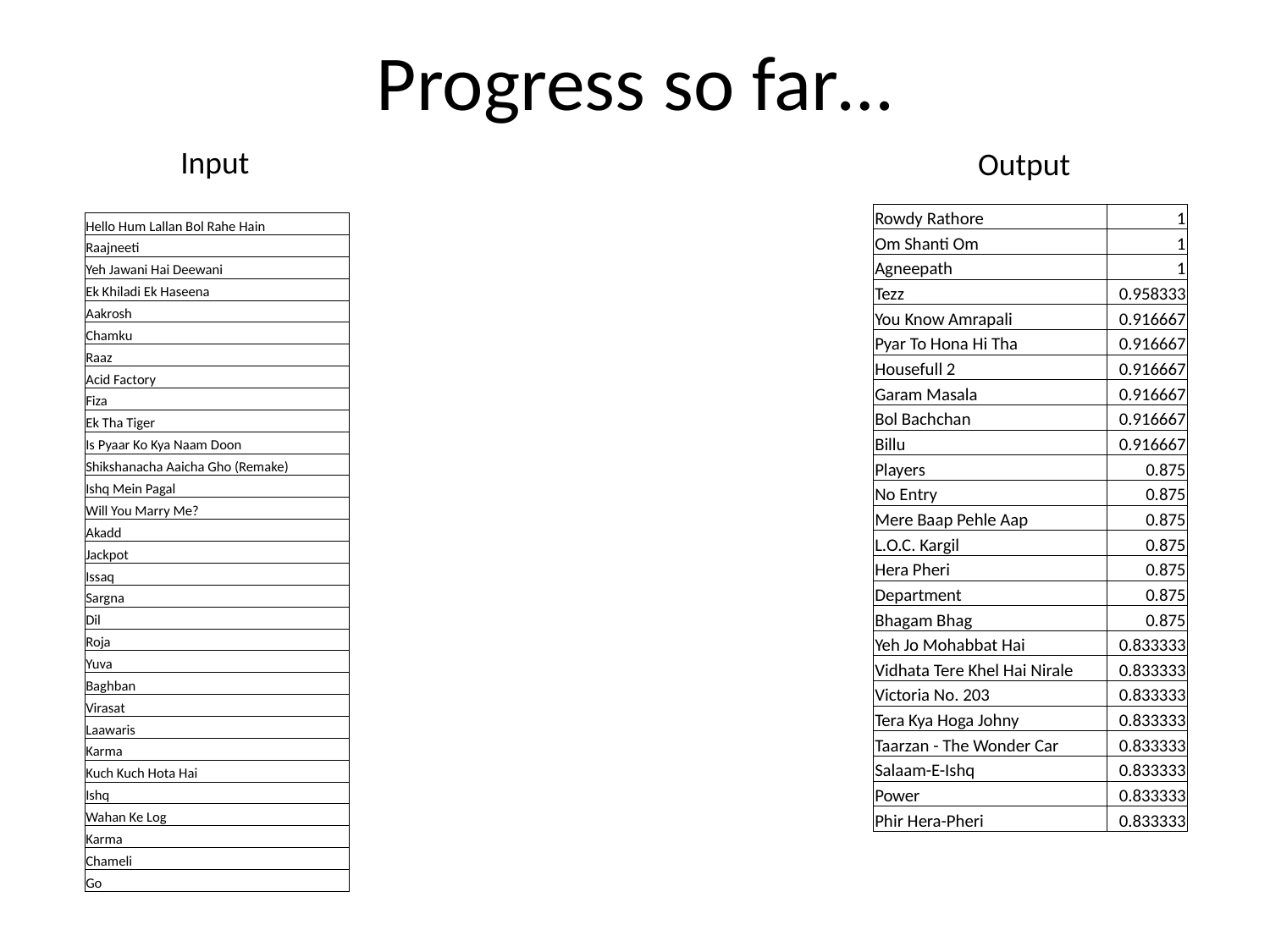

# Progress so far…
Input
Output
| Rowdy Rathore | 1 |
| --- | --- |
| Om Shanti Om | 1 |
| Agneepath | 1 |
| Tezz | 0.958333 |
| You Know Amrapali | 0.916667 |
| Pyar To Hona Hi Tha | 0.916667 |
| Housefull 2 | 0.916667 |
| Garam Masala | 0.916667 |
| Bol Bachchan | 0.916667 |
| Billu | 0.916667 |
| Players | 0.875 |
| No Entry | 0.875 |
| Mere Baap Pehle Aap | 0.875 |
| L.O.C. Kargil | 0.875 |
| Hera Pheri | 0.875 |
| Department | 0.875 |
| Bhagam Bhag | 0.875 |
| Yeh Jo Mohabbat Hai | 0.833333 |
| Vidhata Tere Khel Hai Nirale | 0.833333 |
| Victoria No. 203 | 0.833333 |
| Tera Kya Hoga Johny | 0.833333 |
| Taarzan - The Wonder Car | 0.833333 |
| Salaam-E-Ishq | 0.833333 |
| Power | 0.833333 |
| Phir Hera-Pheri | 0.833333 |
| Hello Hum Lallan Bol Rahe Hain |
| --- |
| Raajneeti |
| Yeh Jawani Hai Deewani |
| Ek Khiladi Ek Haseena |
| Aakrosh |
| Chamku |
| Raaz |
| Acid Factory |
| Fiza |
| Ek Tha Tiger |
| Is Pyaar Ko Kya Naam Doon |
| Shikshanacha Aaicha Gho (Remake) |
| Ishq Mein Pagal |
| Will You Marry Me? |
| Akadd |
| Jackpot |
| Issaq |
| Sargna |
| Dil |
| Roja |
| Yuva |
| Baghban |
| Virasat |
| Laawaris |
| Karma |
| Kuch Kuch Hota Hai |
| Ishq |
| Wahan Ke Log |
| Karma |
| Chameli |
| Go |